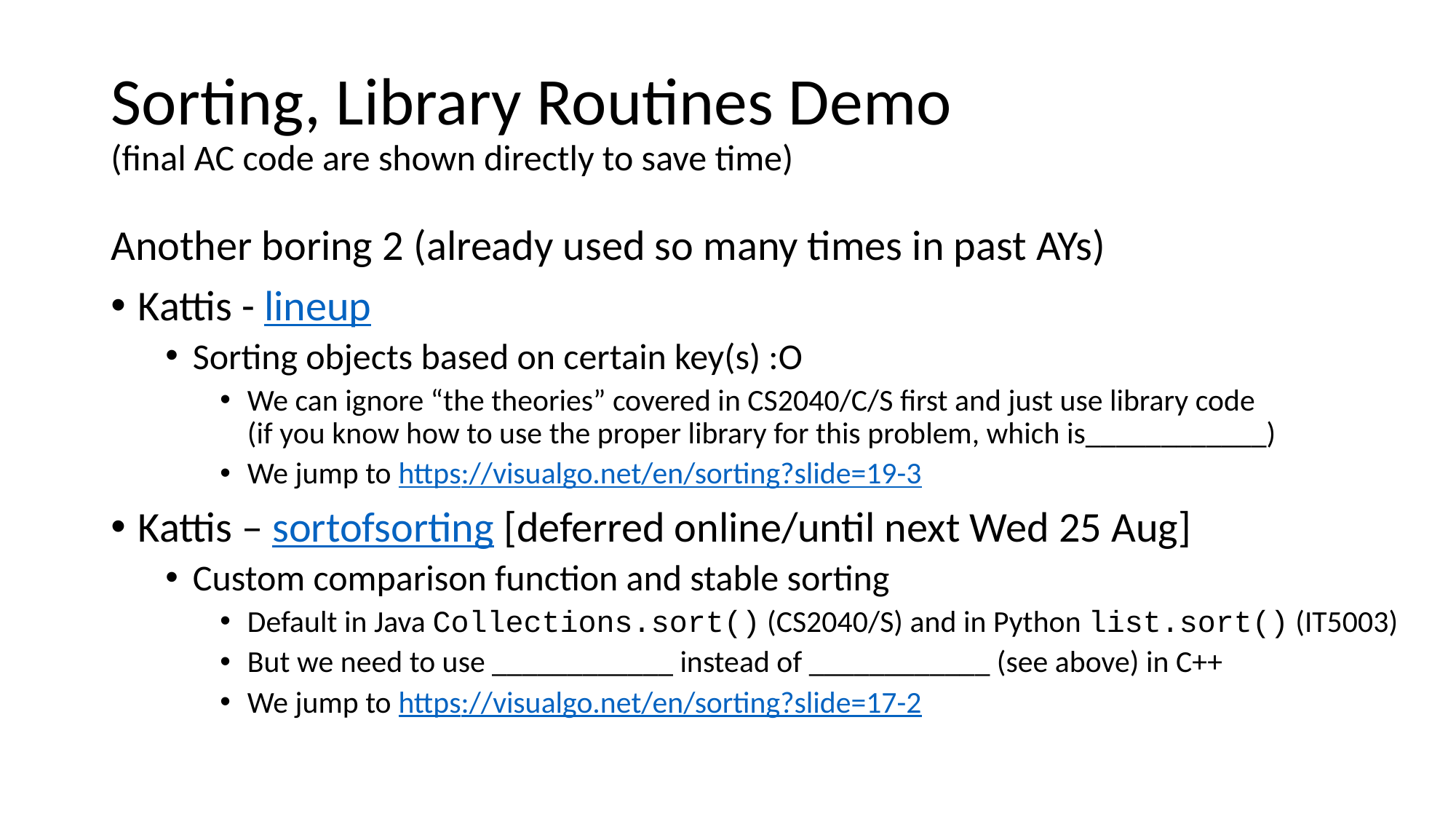

# Sorting, Library Routines Demo (final AC code are shown directly to save time)
Another boring 2 (already used so many times in past AYs)
Kattis - lineup
Sorting objects based on certain key(s) :O
We can ignore “the theories” covered in CS2040/C/S first and just use library code
(if you know how to use the proper library for this problem, which is____________)
We jump to https://visualgo.net/en/sorting?slide=19-3
Kattis – sortofsorting [deferred online/until next Wed 25 Aug]
Custom comparison function and stable sorting
Default in Java Collections.sort() (CS2040/S) and in Python list.sort() (IT5003)
But we need to use ____________ instead of ____________ (see above) in C++
We jump to https://visualgo.net/en/sorting?slide=17-2